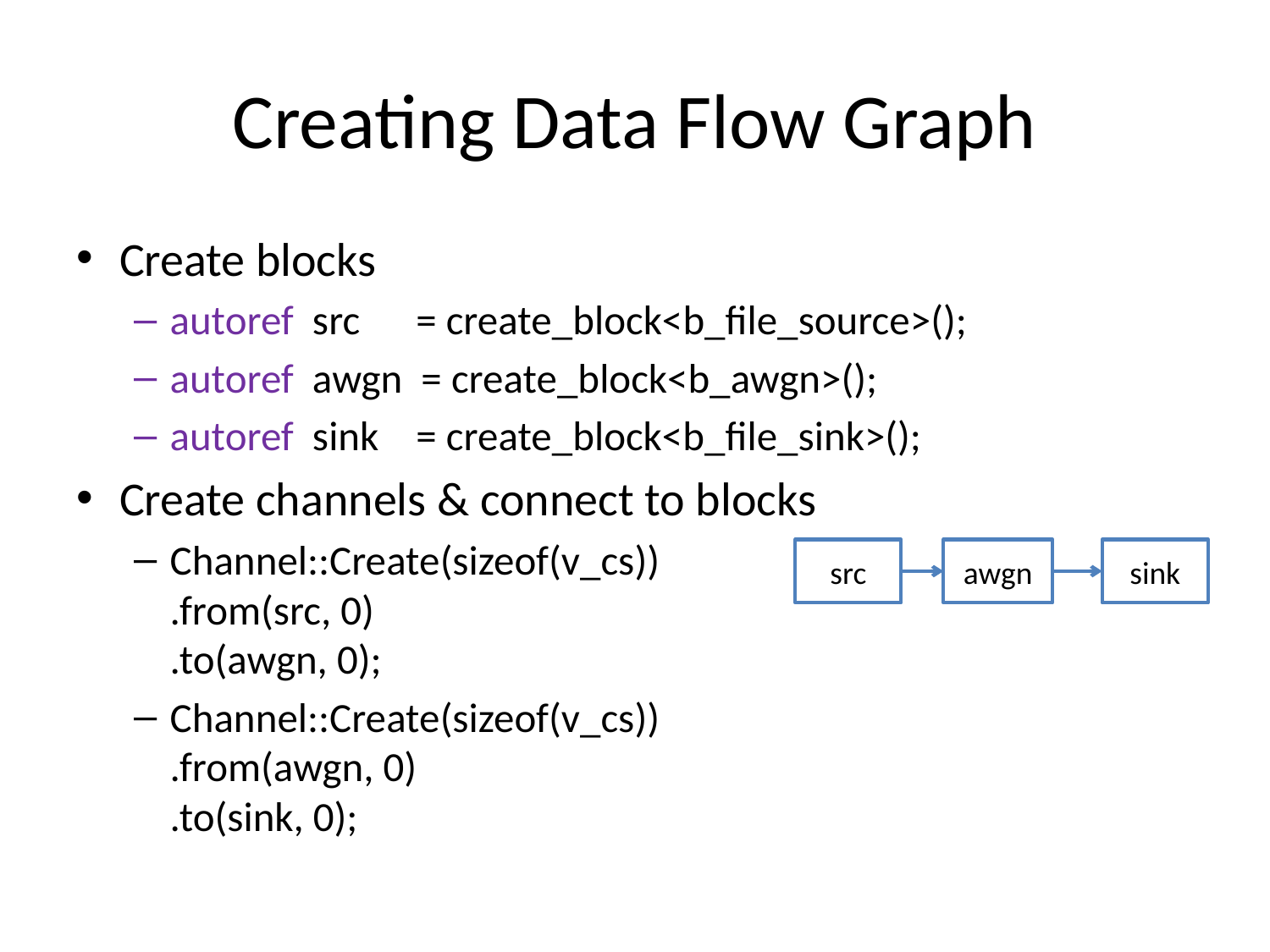

# Creating Data Flow Graph
Create blocks
autoref  src      = create_block<b_file_source>();
autoref  awgn  = create_block<b_awgn>();
autoref  sink    = create_block<b_file_sink>();
Create channels & connect to blocks
Channel::Create(sizeof(v_cs))
.from(src, 0)
.to(awgn, 0);
Channel::Create(sizeof(v_cs))
.from(awgn, 0)
.to(sink, 0);
src
awgn
sink